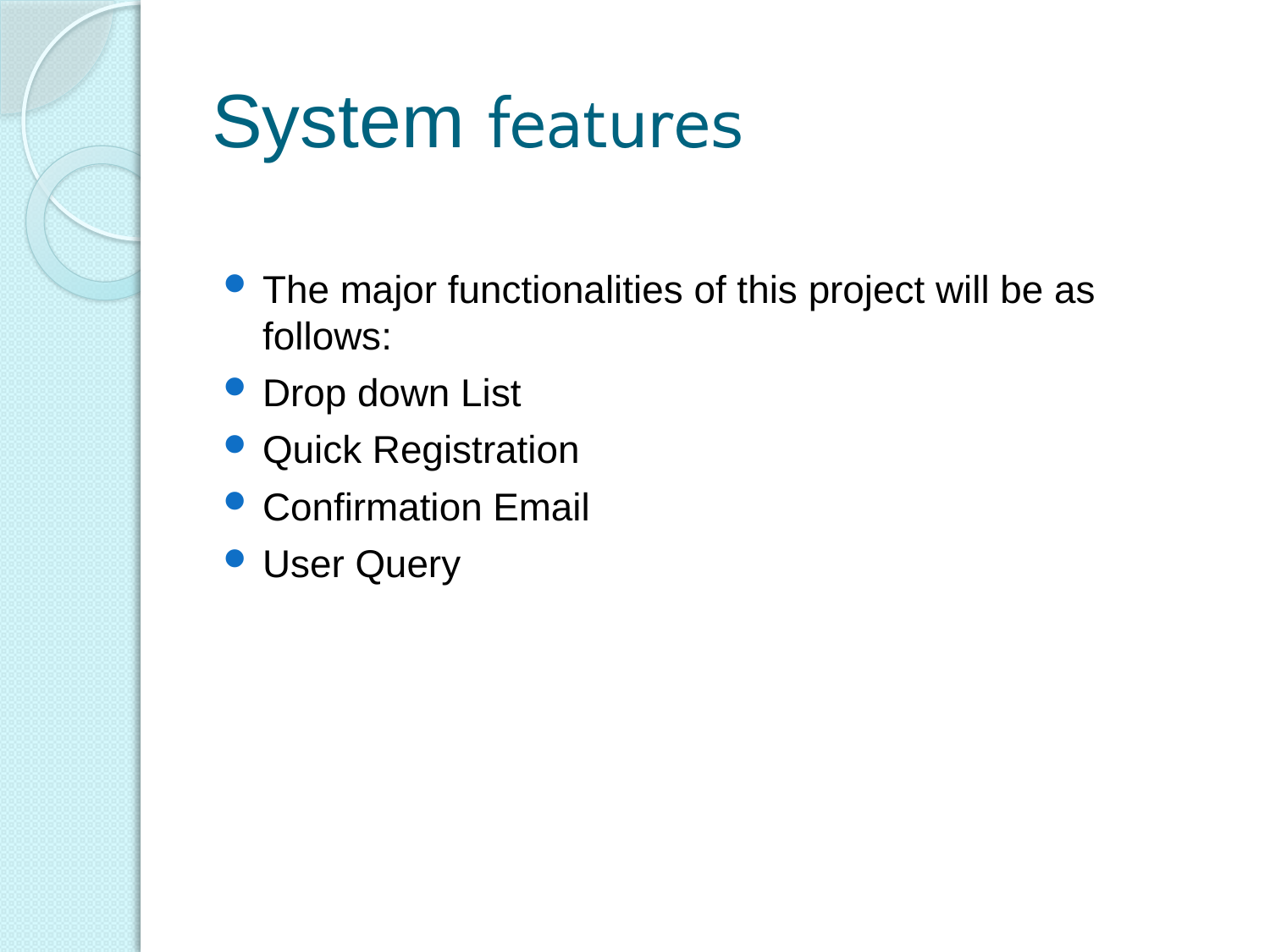

# System features

The major functionalities of this project will be as follows:
Drop down List
Quick Registration
Confirmation Email
User Query